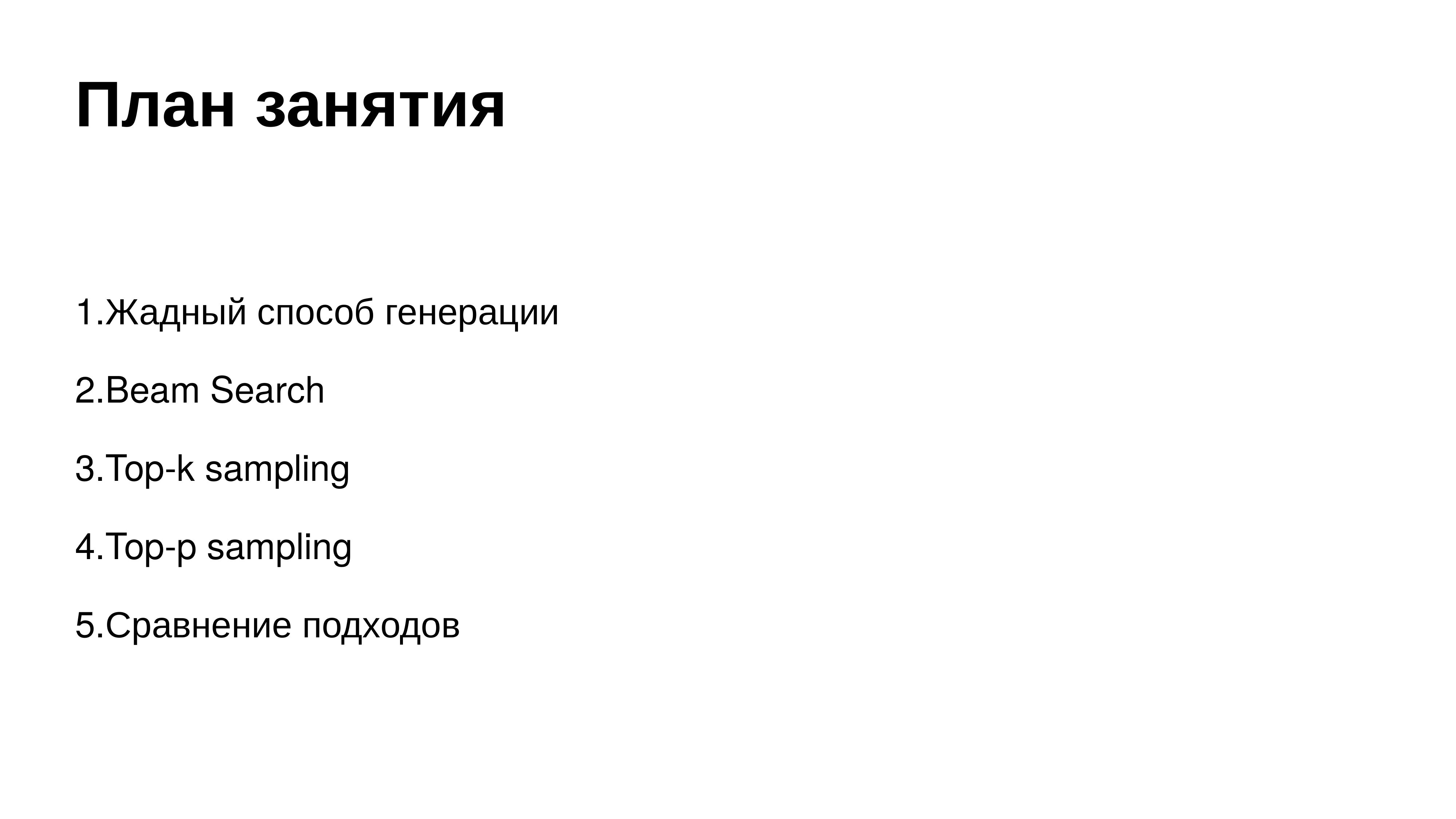

# План занятия
Жадный способ генерации
Beam Search
Top-k sampling
Top-p sampling
Сравнение подходов